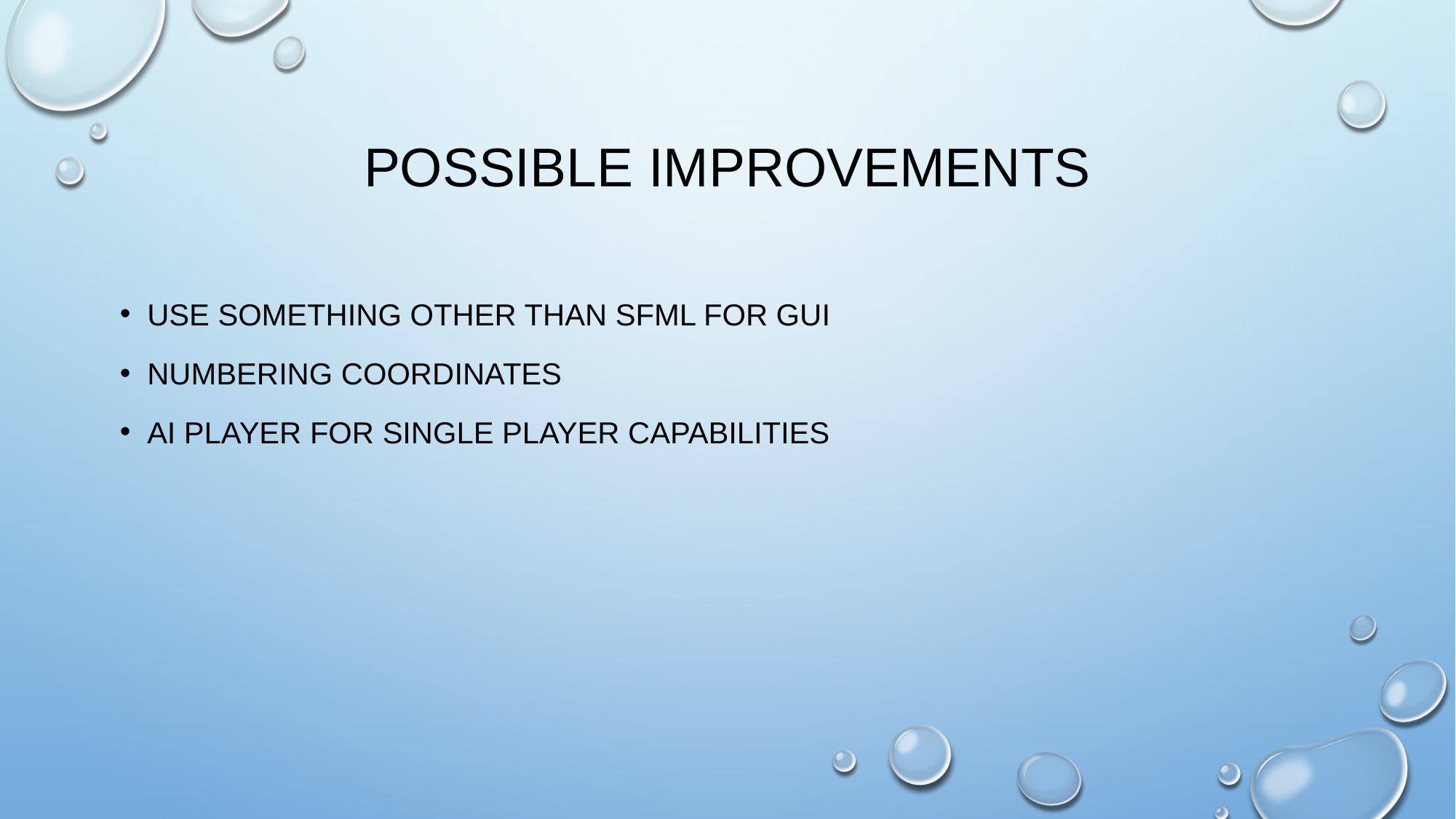

# Possible improvements
Use something other than SFML for Gui
Numbering coordinates
Ai player for single player capabilities